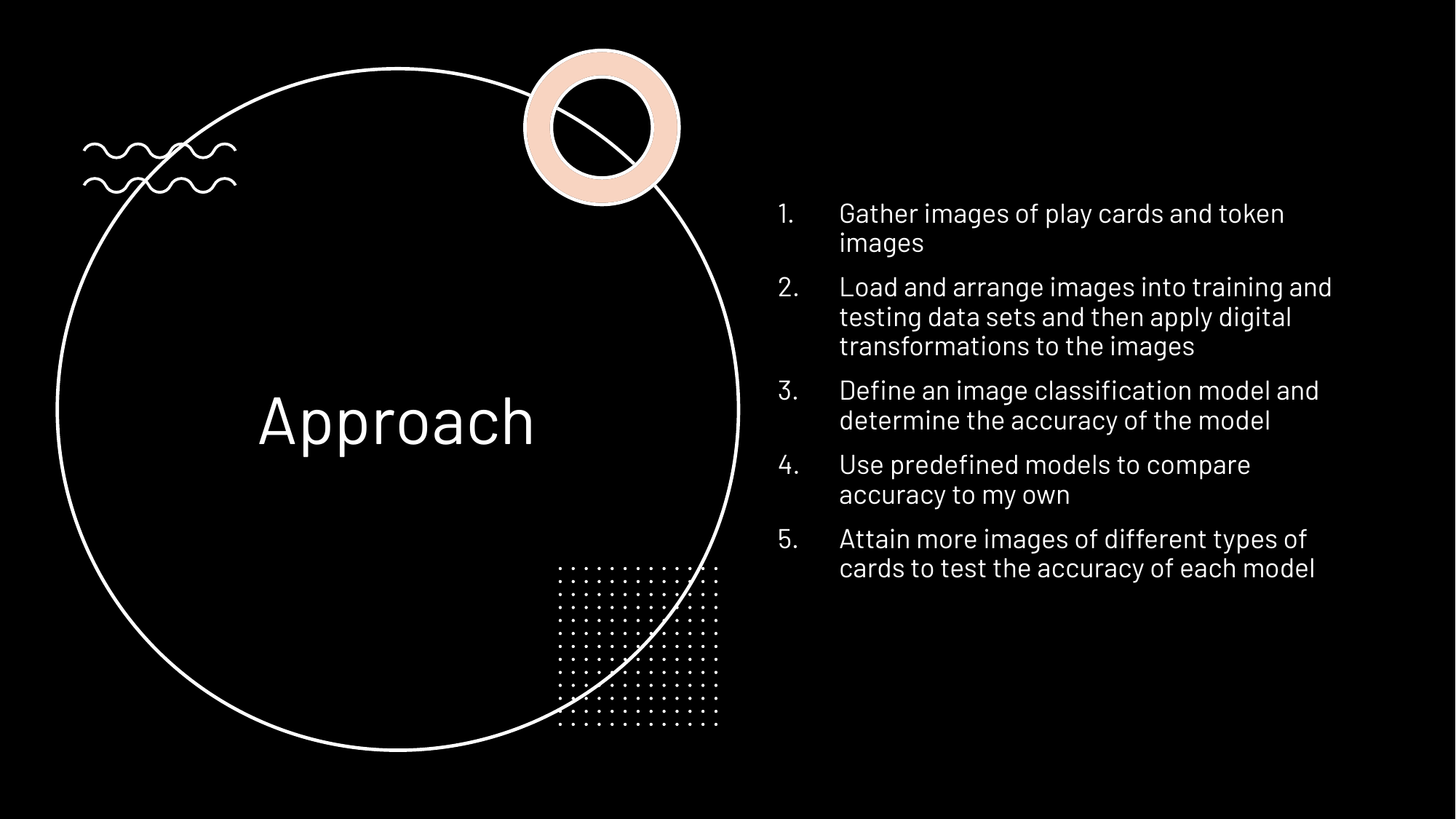

Gather images of play cards and token images
Load and arrange images into training and testing data sets and then apply digital transformations to the images
Define an image classification model and determine the accuracy of the model
Use predefined models to compare accuracy to my own
Attain more images of different types of cards to test the accuracy of each model
# Approach